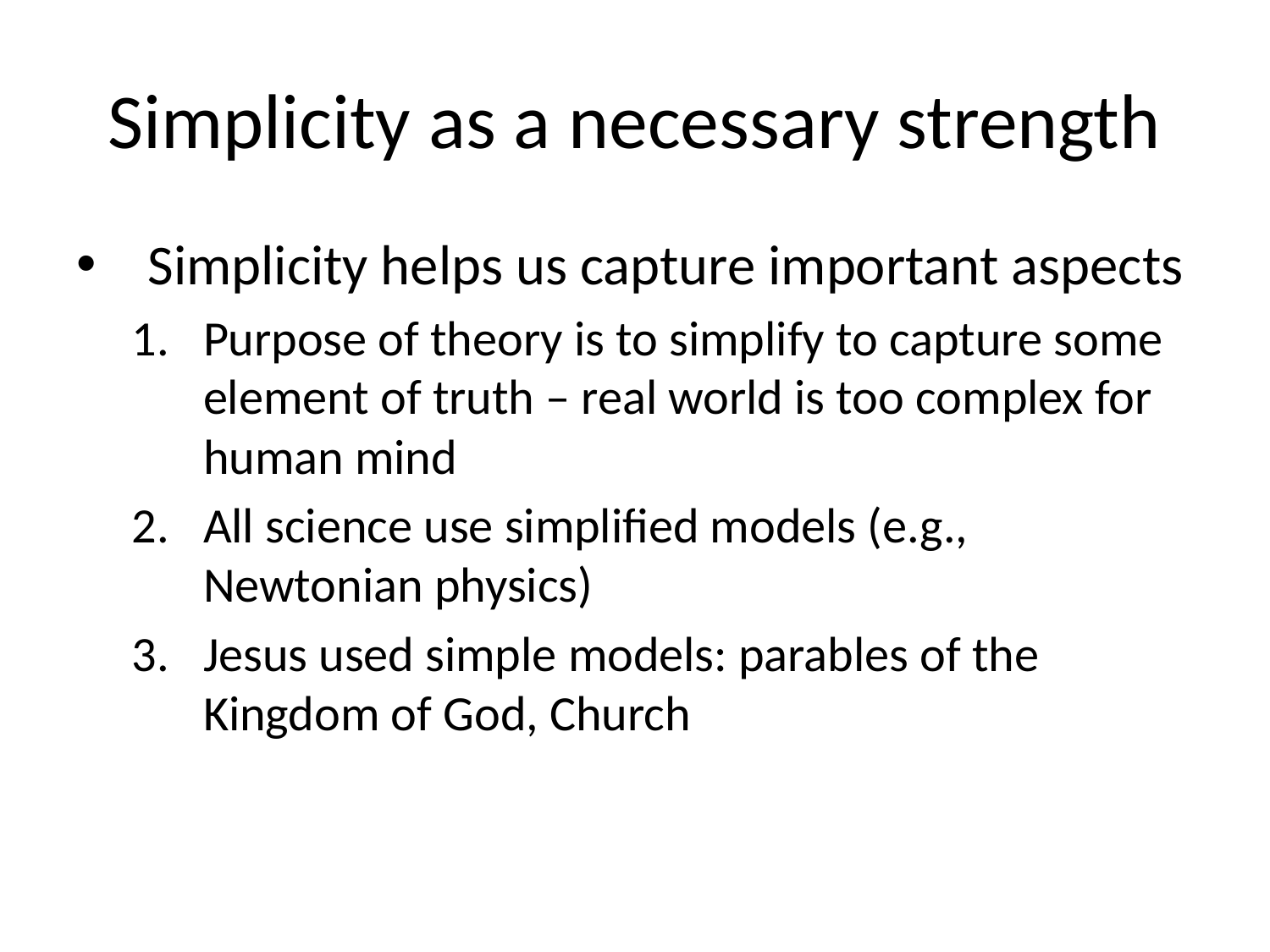

# Simplicity as a necessary strength
Simplicity helps us capture important aspects
Purpose of theory is to simplify to capture some element of truth – real world is too complex for human mind
All science use simplified models (e.g., Newtonian physics)
Jesus used simple models: parables of the Kingdom of God, Church